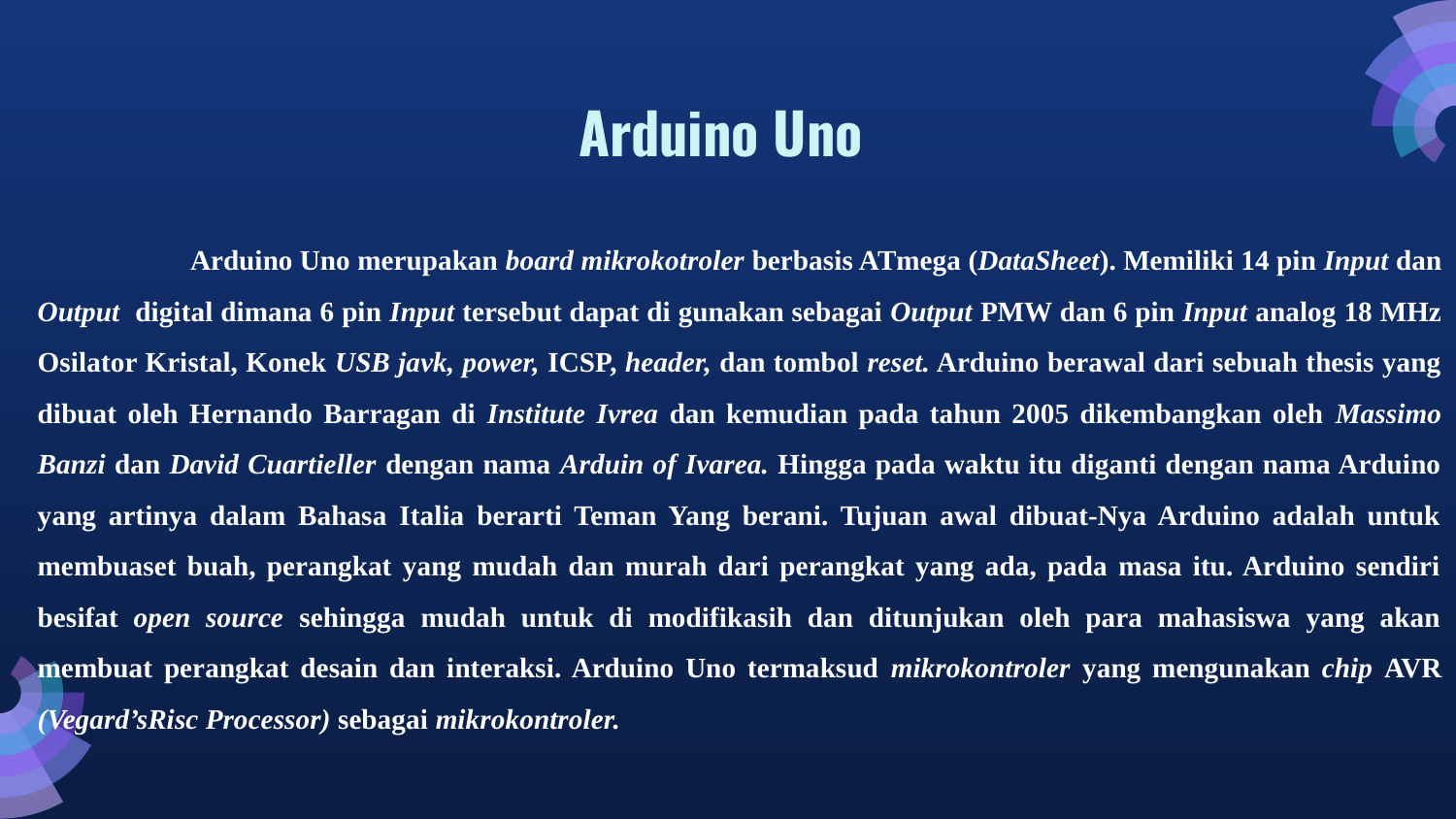

# Arduino Uno
	 Arduino Uno merupakan board mikrokotroler berbasis ATmega (DataSheet). Memiliki 14 pin Input dan Output  digital dimana 6 pin Input tersebut dapat di gunakan sebagai Output PMW dan 6 pin Input analog 18 MHz Osilator Kristal, Konek USB javk, power, ICSP, header, dan tombol reset. Arduino berawal dari sebuah thesis yang dibuat oleh Hernando Barragan di Institute Ivrea dan kemudian pada tahun 2005 dikembangkan oleh Massimo Banzi dan David Cuartieller dengan nama Arduin of Ivarea. Hingga pada waktu itu diganti dengan nama Arduino yang artinya dalam Bahasa Italia berarti Teman Yang berani. Tujuan awal dibuat-Nya Arduino adalah untuk membuaset buah, perangkat yang mudah dan murah dari perangkat yang ada, pada masa itu. Arduino sendiri besifat open source sehingga mudah untuk di modifikasih dan ditunjukan oleh para mahasiswa yang akan membuat perangkat desain dan interaksi. Arduino Uno termaksud mikrokontroler yang mengunakan chip aVR (Vegard’sRisc Processor) sebagai mikrokontroler.